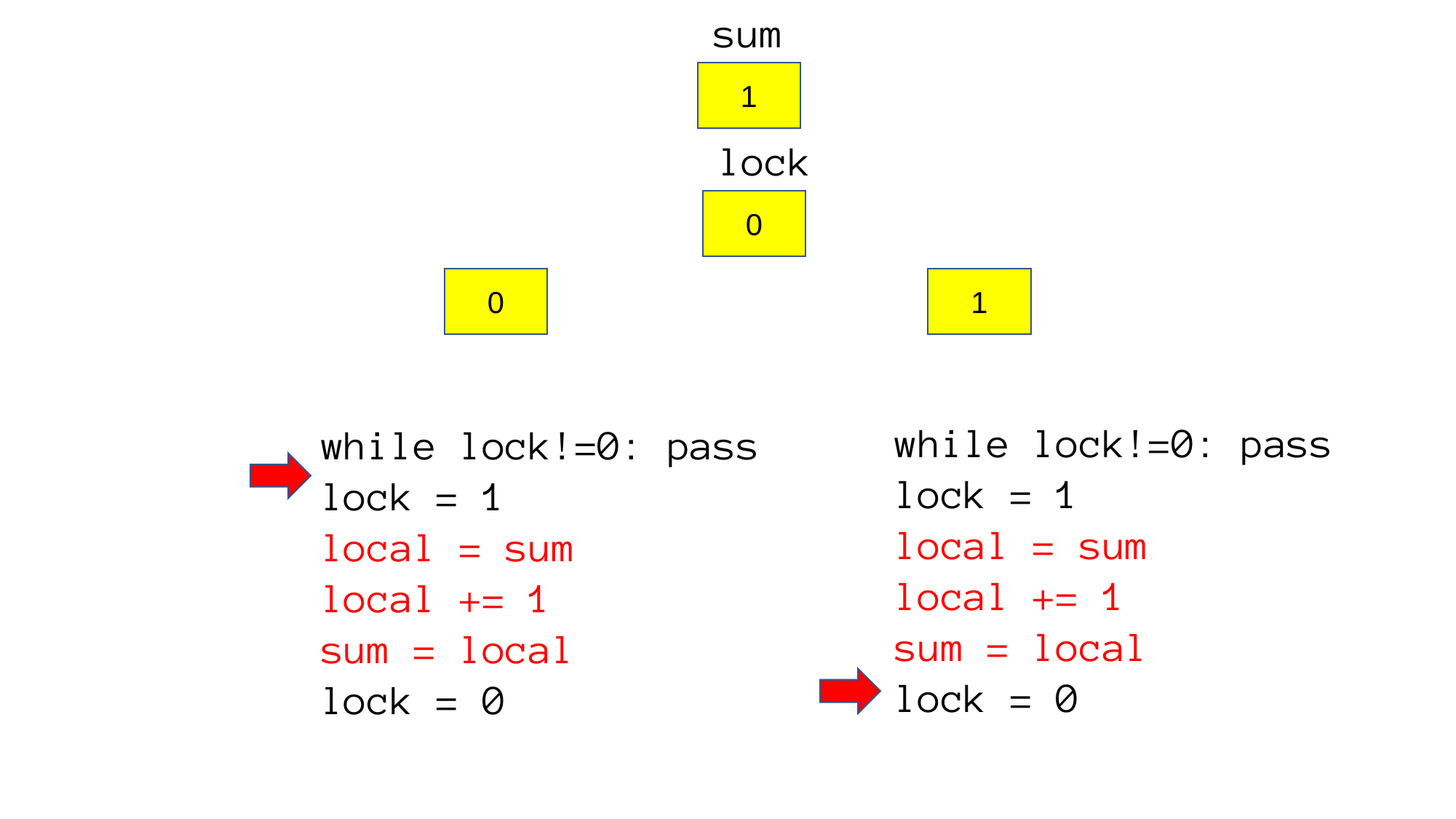

sum
1
lock
0
0
1
while lock!=0: pass
lock = 1
local = sum
local += 1
sum = local
lock = 0
while lock!=0: pass
lock = 1
local = sum
local += 1
sum = local
lock = 0